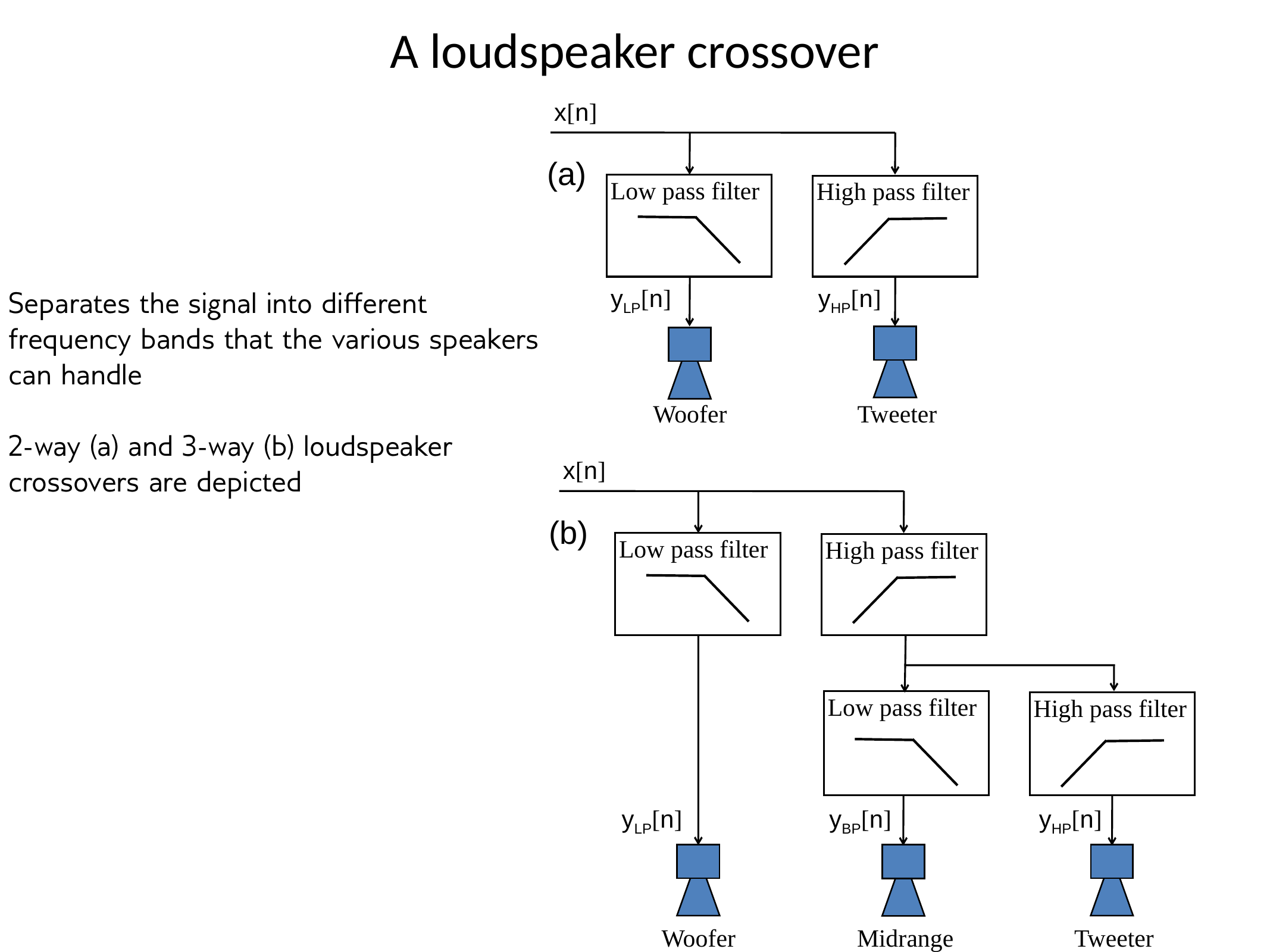

# A loudspeaker crossover
x[n]

(a)
Low pass filter

High pass filter

Separates the signal into different frequency bands that the various speakers can handle

2-way (a) and 3-way (b) loudspeaker crossovers are depicted
yLP[n]
yHP[n]

Woofer
Tweeter
x[n]

(b)
Low pass filter

High pass filter

Low pass filter

High pass filter

yLP[n]
yBP[n]
yHP[n]

Woofer
Midrange
Tweeter